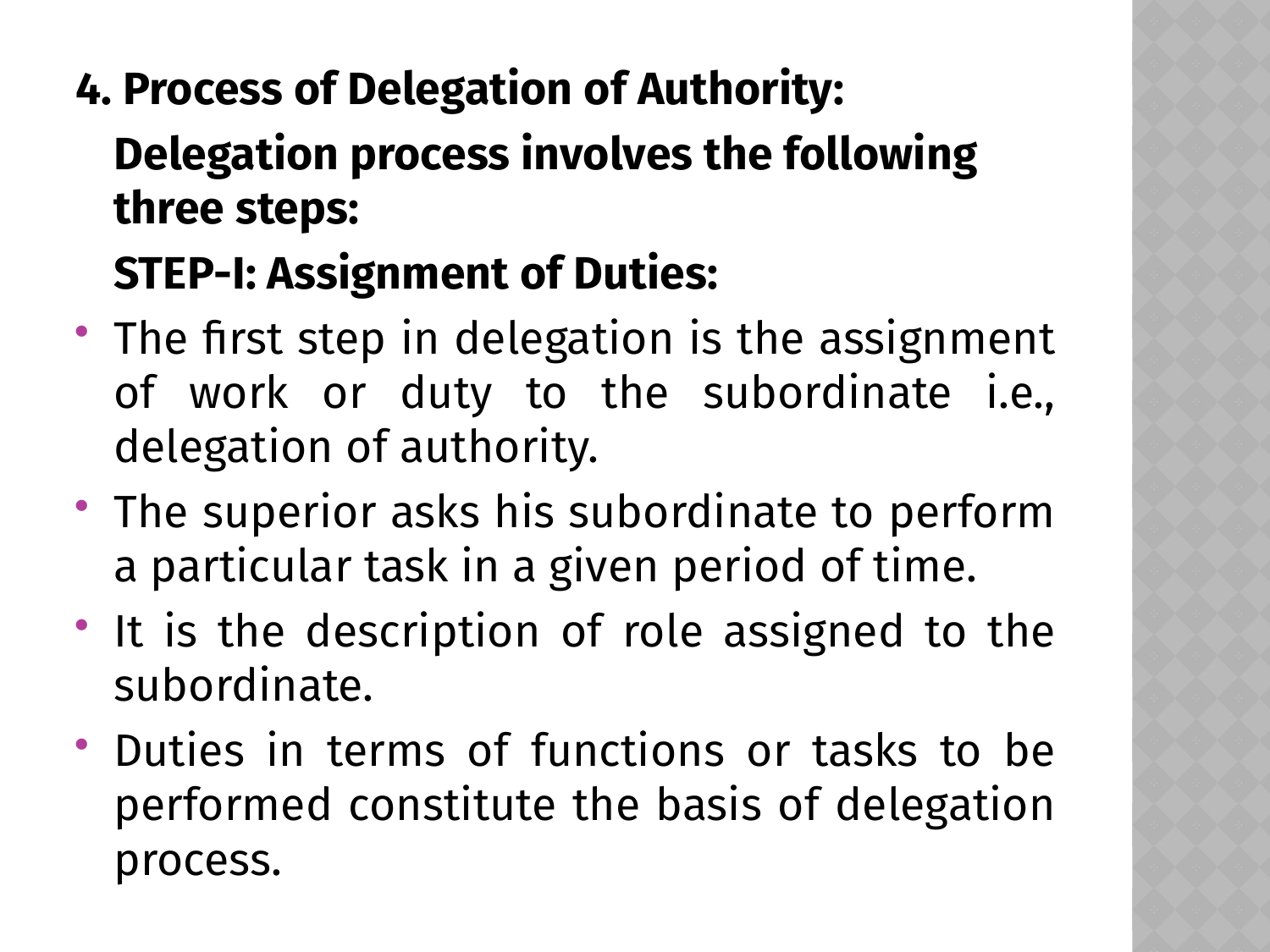

4. Process of Delegation of Authority:
	Delegation process involves the following three steps:
	STEP-I: Assignment of Duties:
The first step in delegation is the assignment of work or duty to the subordinate i.e., delegation of authority.
The superior asks his subordinate to perform a particular task in a given period of time.
It is the description of role assigned to the subordinate.
Duties in terms of functions or tasks to be performed constitute the basis of delegation process.